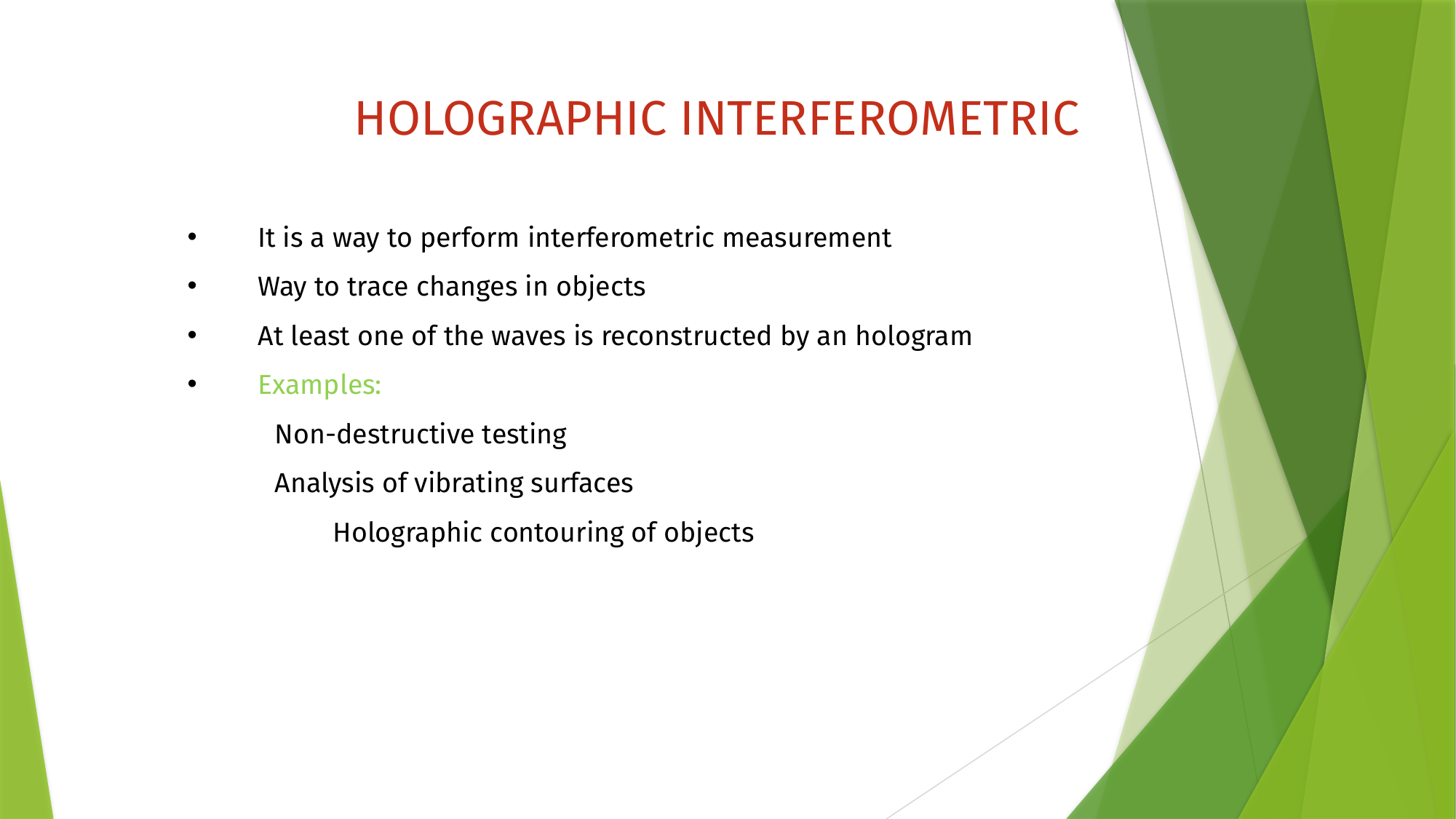

HOLOGRAPHIC INTERFEROMETRIC

     It is a way to perform interferometric measurement
     Way to trace changes in objects
     At least one of the waves is reconstructed by an hologram
     Examples:
            Non-destructive testing
            Analysis of vibrating surfaces
	     Holographic contouring of objects